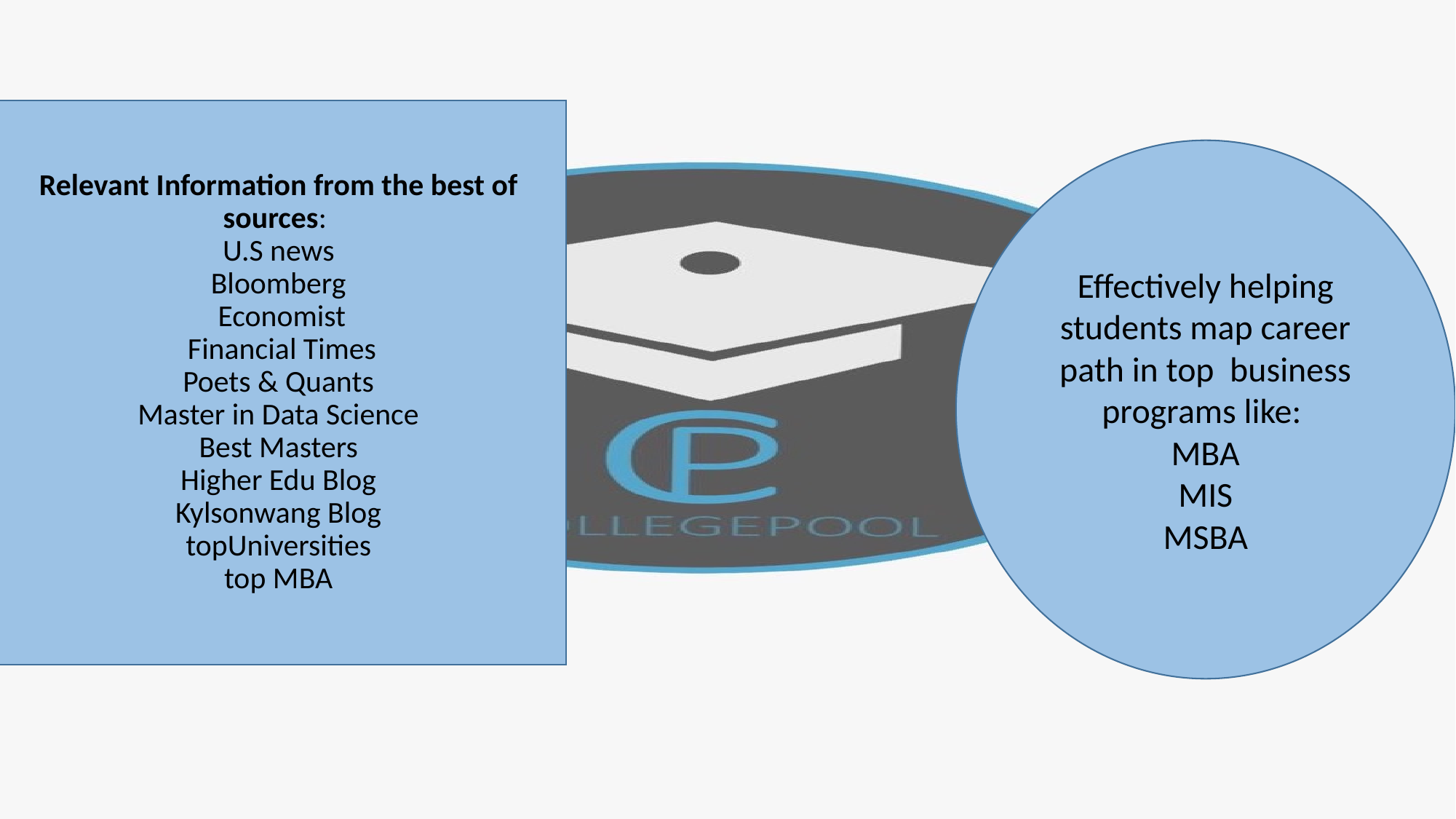

# Relevant Information from the best of sources: U.S news Bloomberg Economist Financial Times Poets & Quants Master in Data Science Best Masters Higher Edu Blog Kylsonwang Blog topUniversities top MBA
Effectively helping students map career path in top  business programs like:
MBA
MIS
MSBA